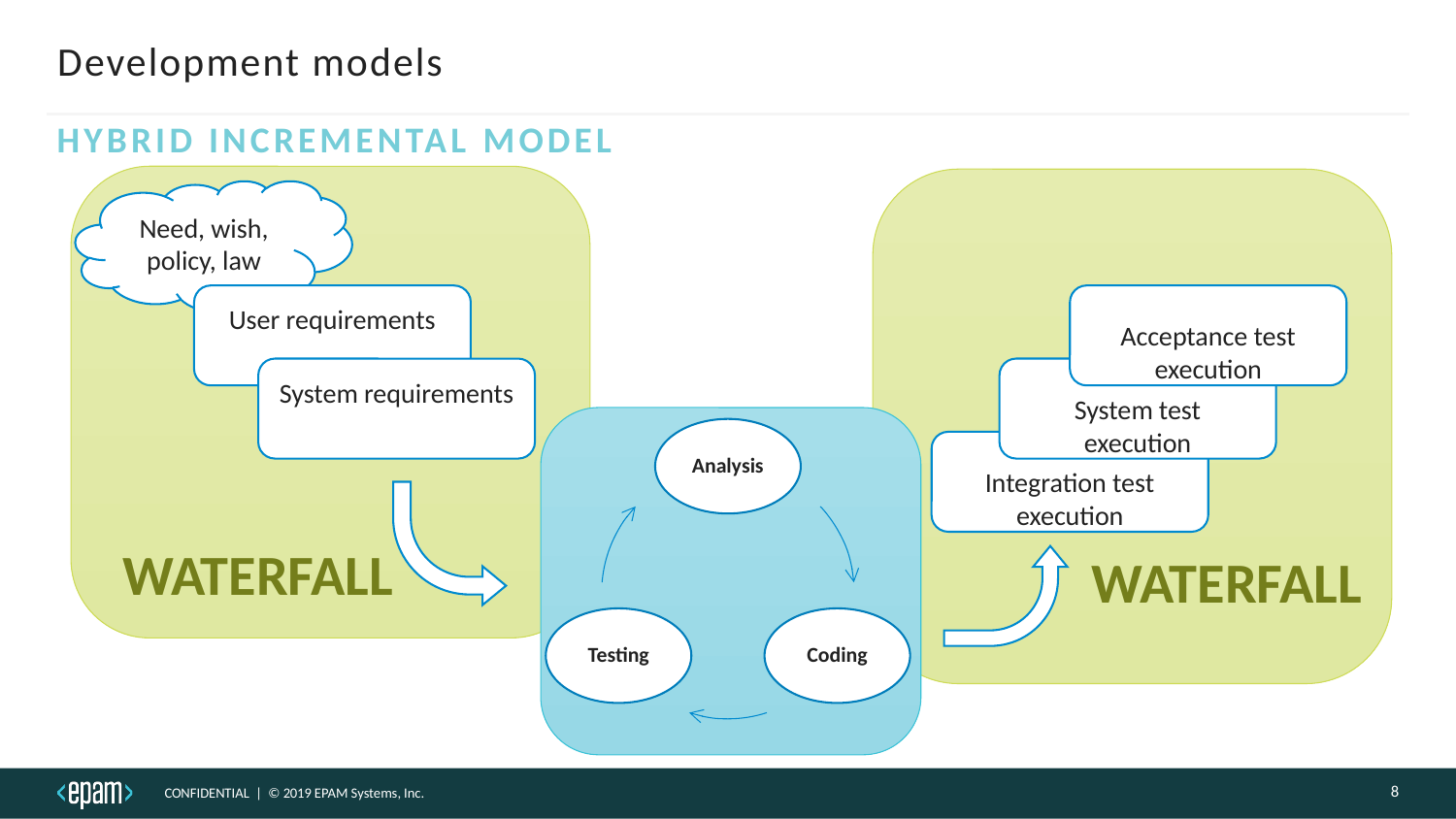

# Development models
Hybrid incremental model

Need, wish, policy, law
User requirements

Acceptance test execution

System requirements

System test execution

Analysis
Coding
Testing

Integration test execution

WATERFALL

WATERFALL
8